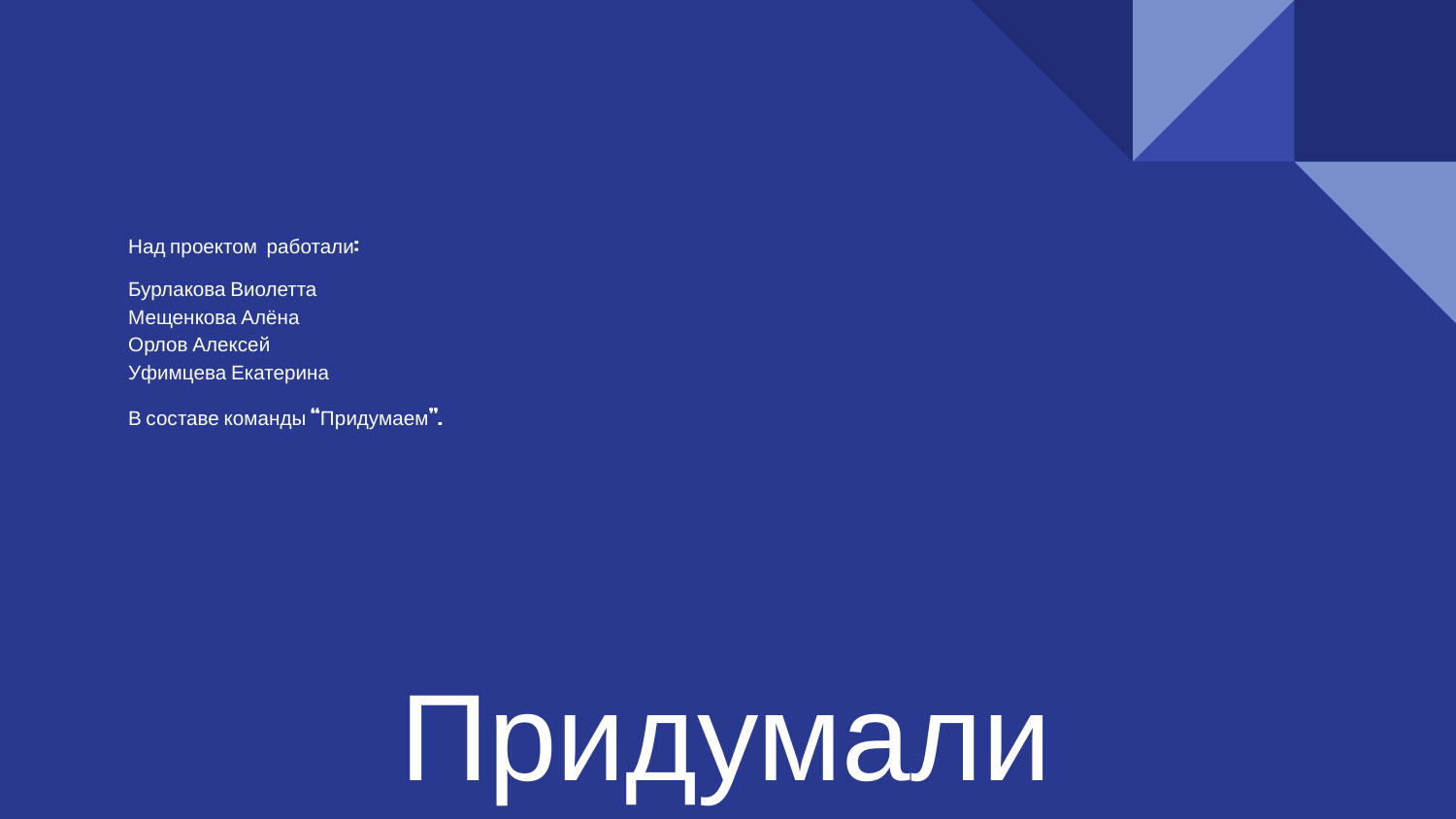

# Над проектом  работали:

Бурлакова Виолетта
Мещенкова Алёна
Орлов Алексей
Уфимцева Екатерина
В составе команды “Придумаем”.
Придумали!